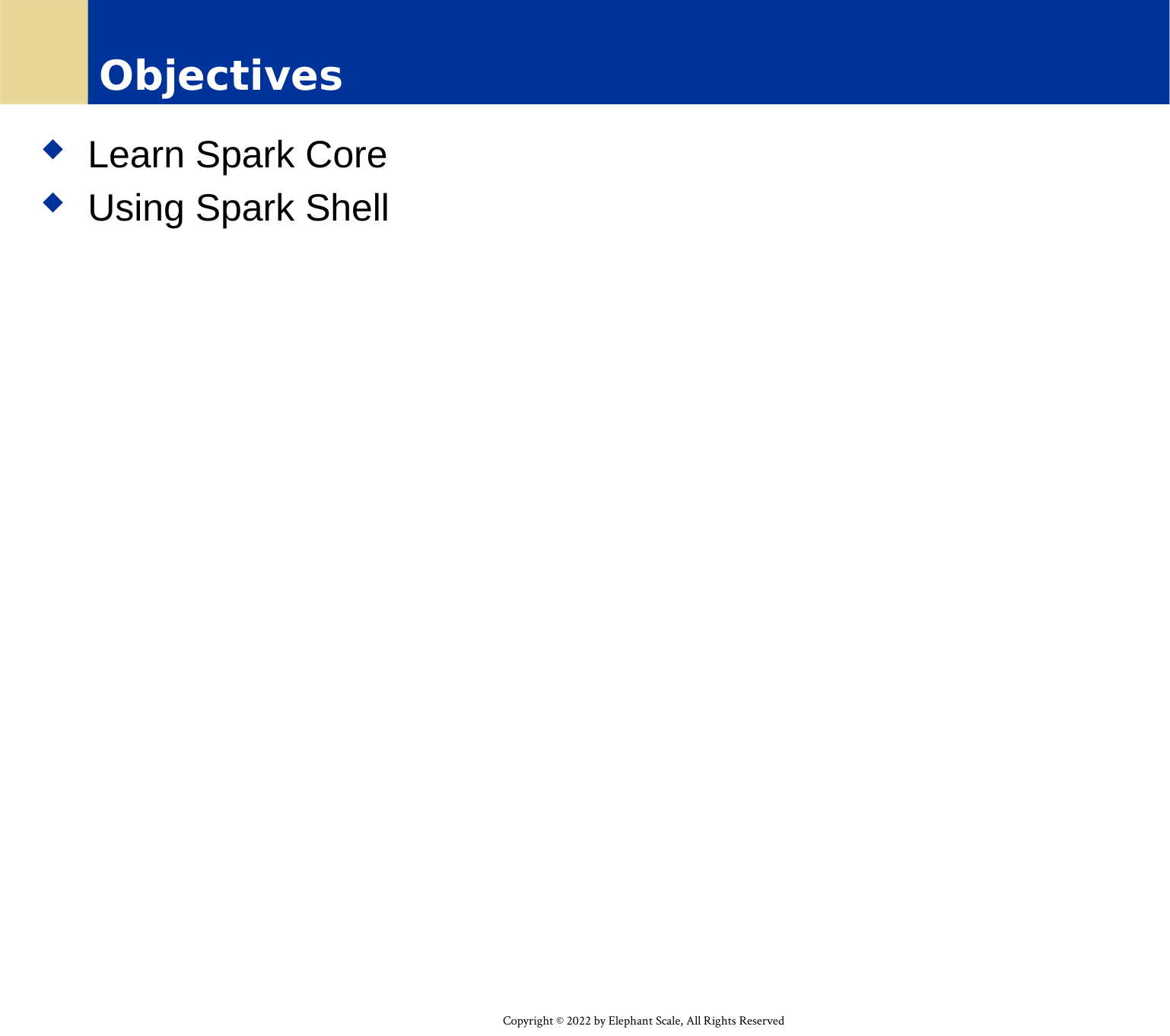

# Objectives
 Learn Spark Core
 Using Spark Shell
Copyright © 2022 by Elephant Scale, All Rights Reserved